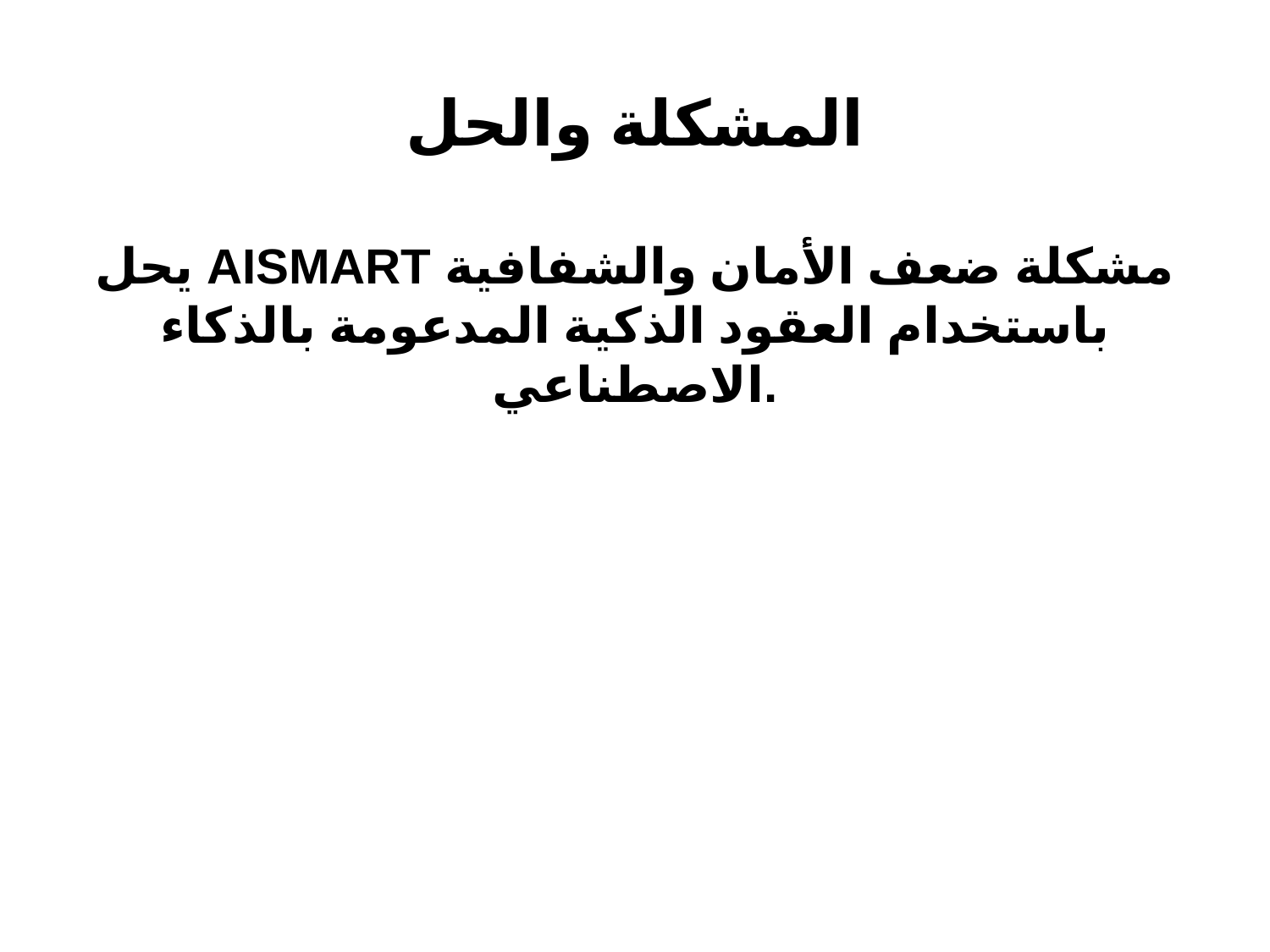

المشكلة والحل
#

يحل AISMART مشكلة ضعف الأمان والشفافية باستخدام العقود الذكية المدعومة بالذكاء الاصطناعي.